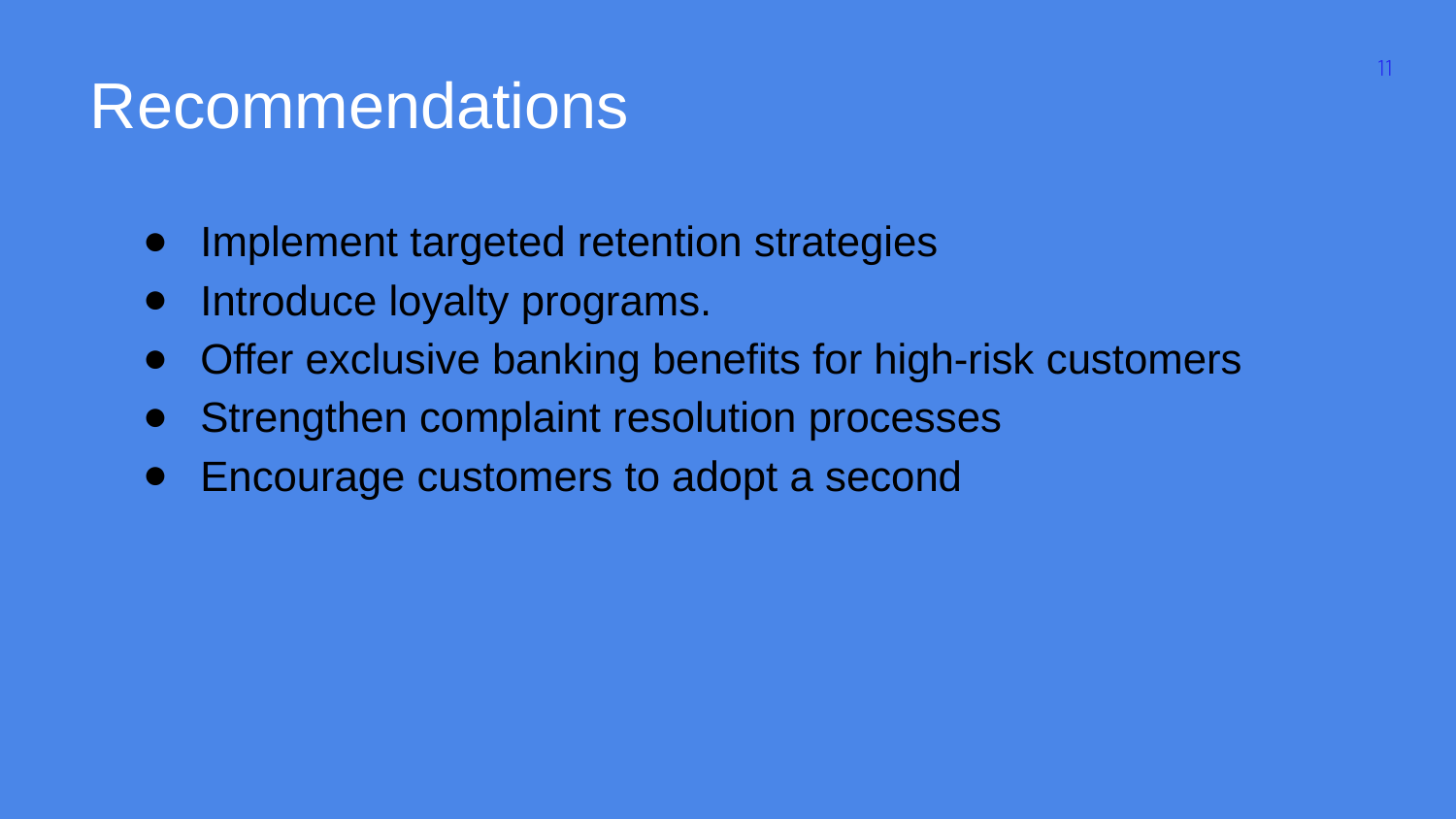

11
Recommendations
Implement targeted retention strategies
Introduce loyalty programs.
Offer exclusive banking benefits for high-risk customers
Strengthen complaint resolution processes
Encourage customers to adopt a second